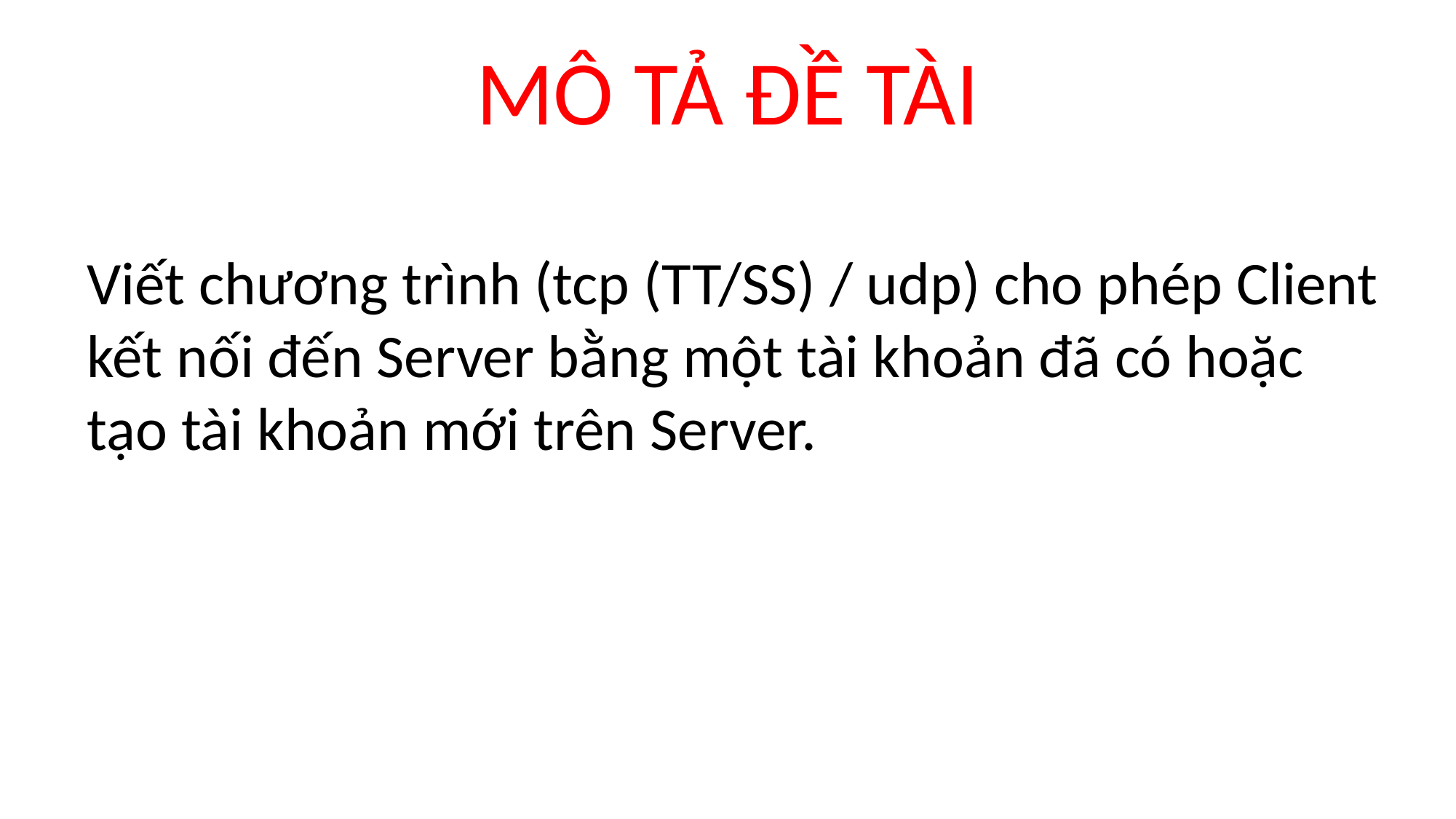

# MÔ TẢ ĐỀ TÀI
Viết chương trình (tcp (TT/SS) / udp) cho phép Client kết nối đến Server bằng một tài khoản đã có hoặc tạo tài khoản mới trên Server.